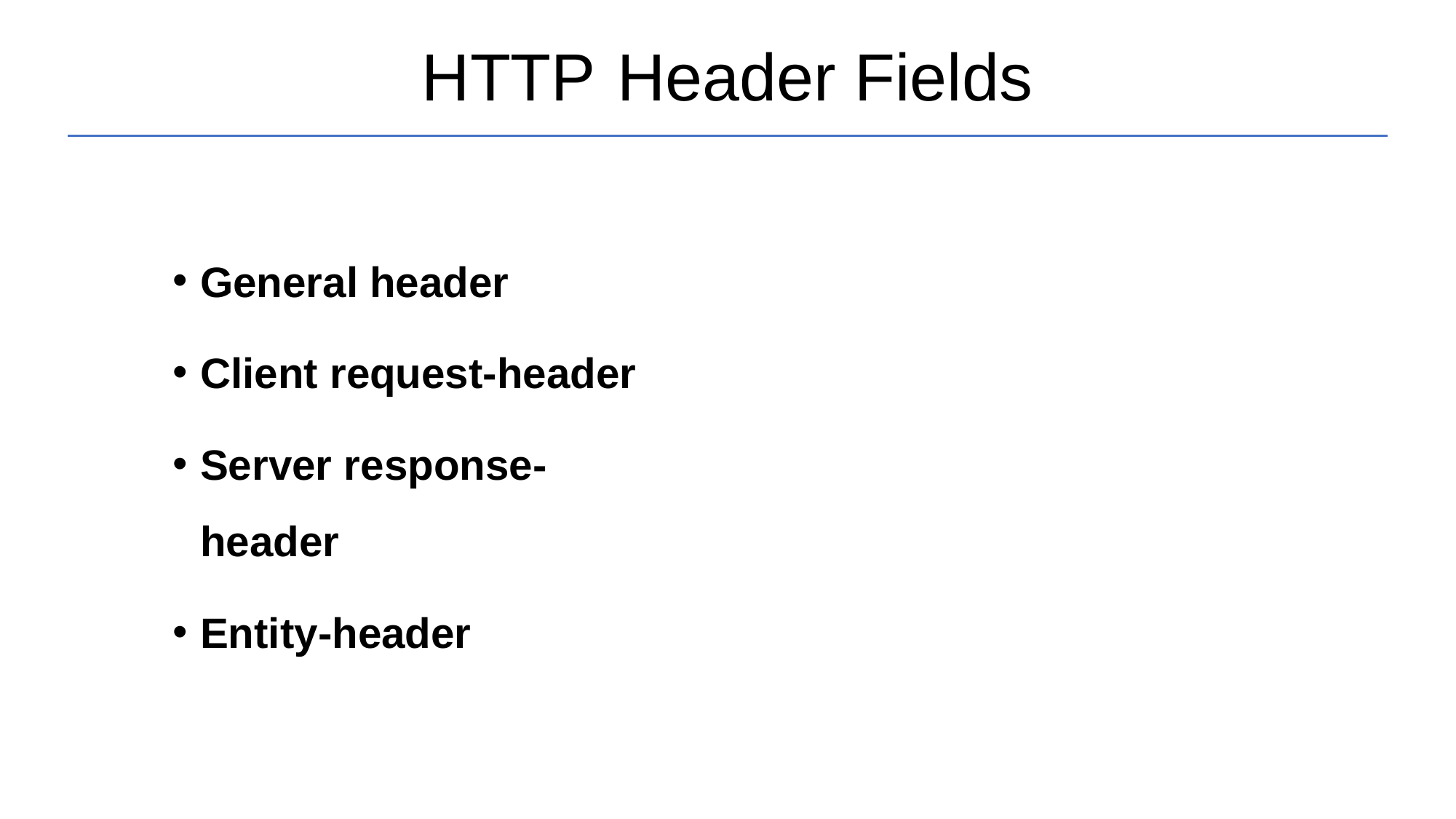

# HTTP Header Fields
General header
Client request-header
Server response-header
Entity-header